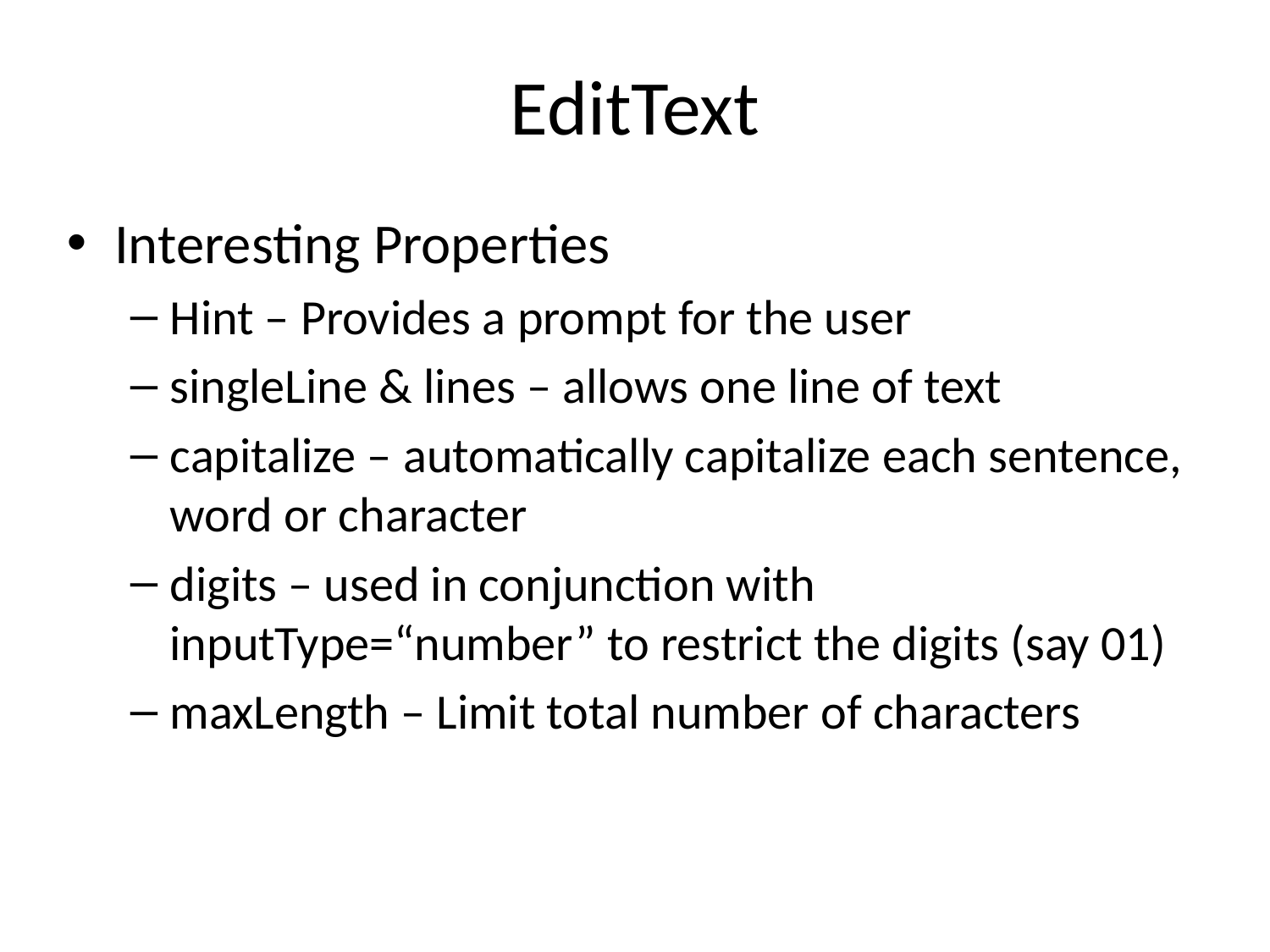

# EditText
Interesting Properties
Hint – Provides a prompt for the user
singleLine & lines – allows one line of text
capitalize – automatically capitalize each sentence, word or character
digits – used in conjunction with inputType=“number” to restrict the digits (say 01)
maxLength – Limit total number of characters